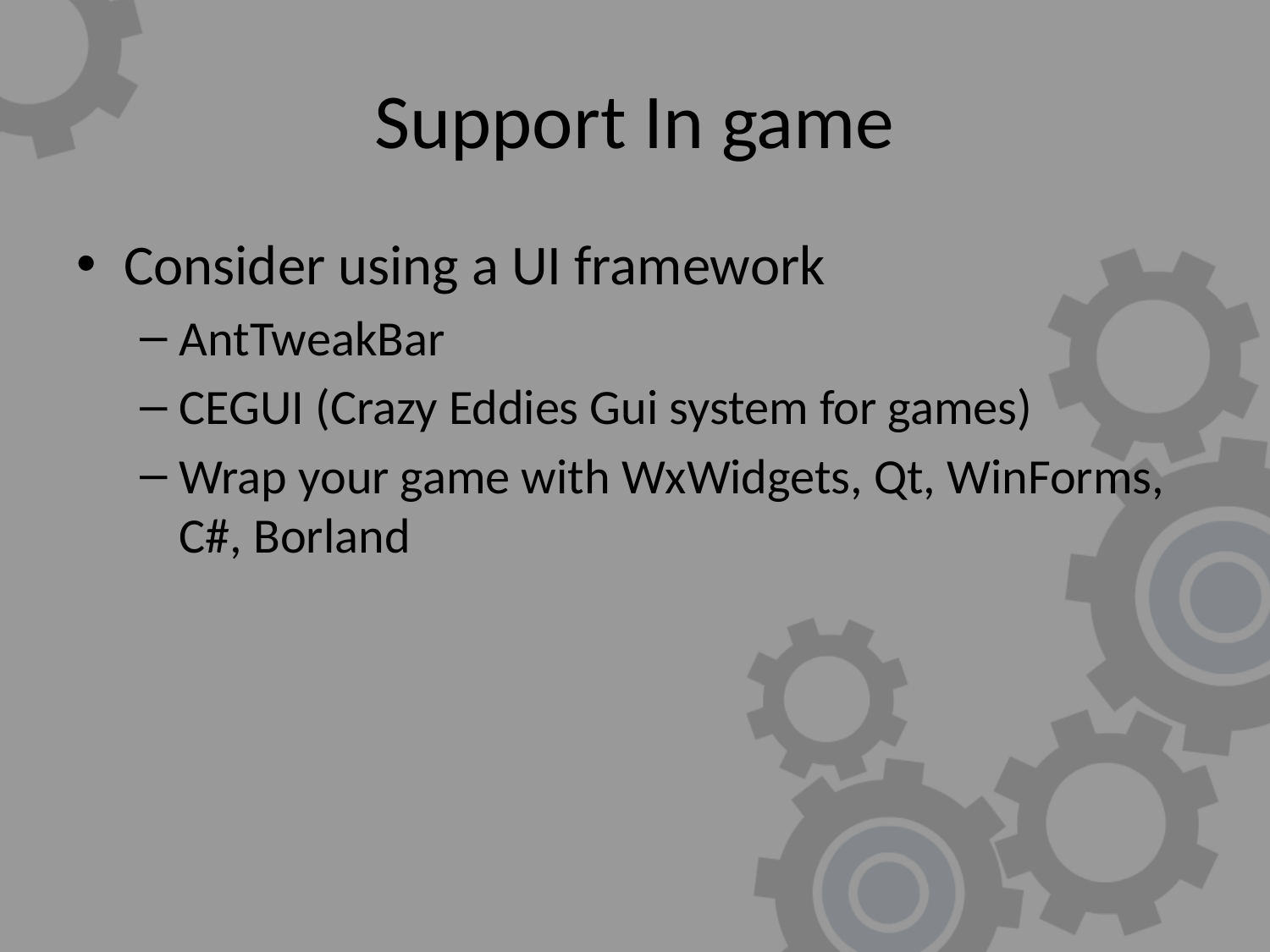

# Support In game
Consider using a UI framework
AntTweakBar
CEGUI (Crazy Eddies Gui system for games)
Wrap your game with WxWidgets, Qt, WinForms, C#, Borland